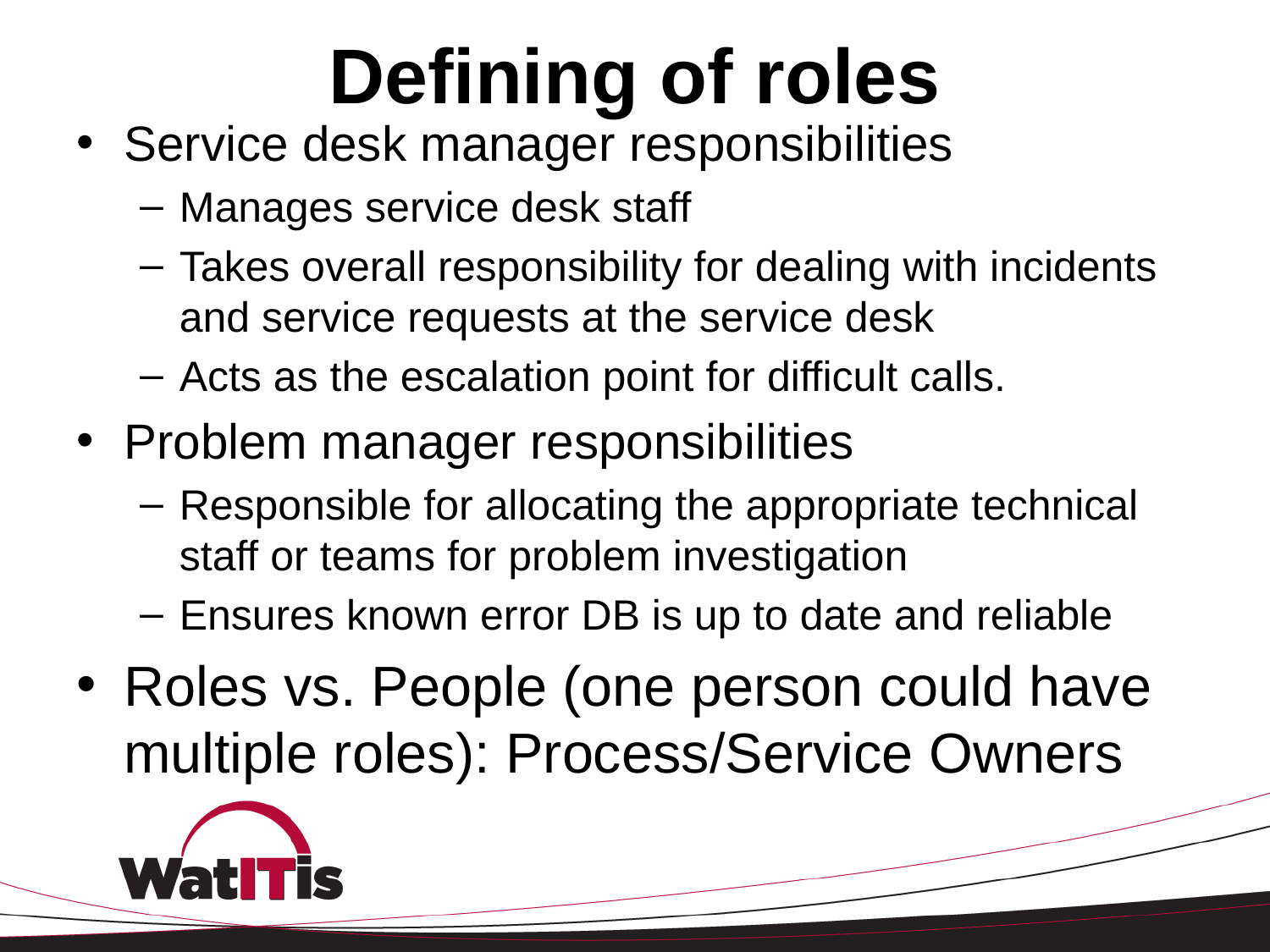

# Defining of roles
Service desk manager responsibilities
Manages service desk staff
Takes overall responsibility for dealing with incidents and service requests at the service desk
Acts as the escalation point for difficult calls.
Problem manager responsibilities
Responsible for allocating the appropriate technical staff or teams for problem investigation
Ensures known error DB is up to date and reliable
Roles vs. People (one person could have multiple roles): Process/Service Owners